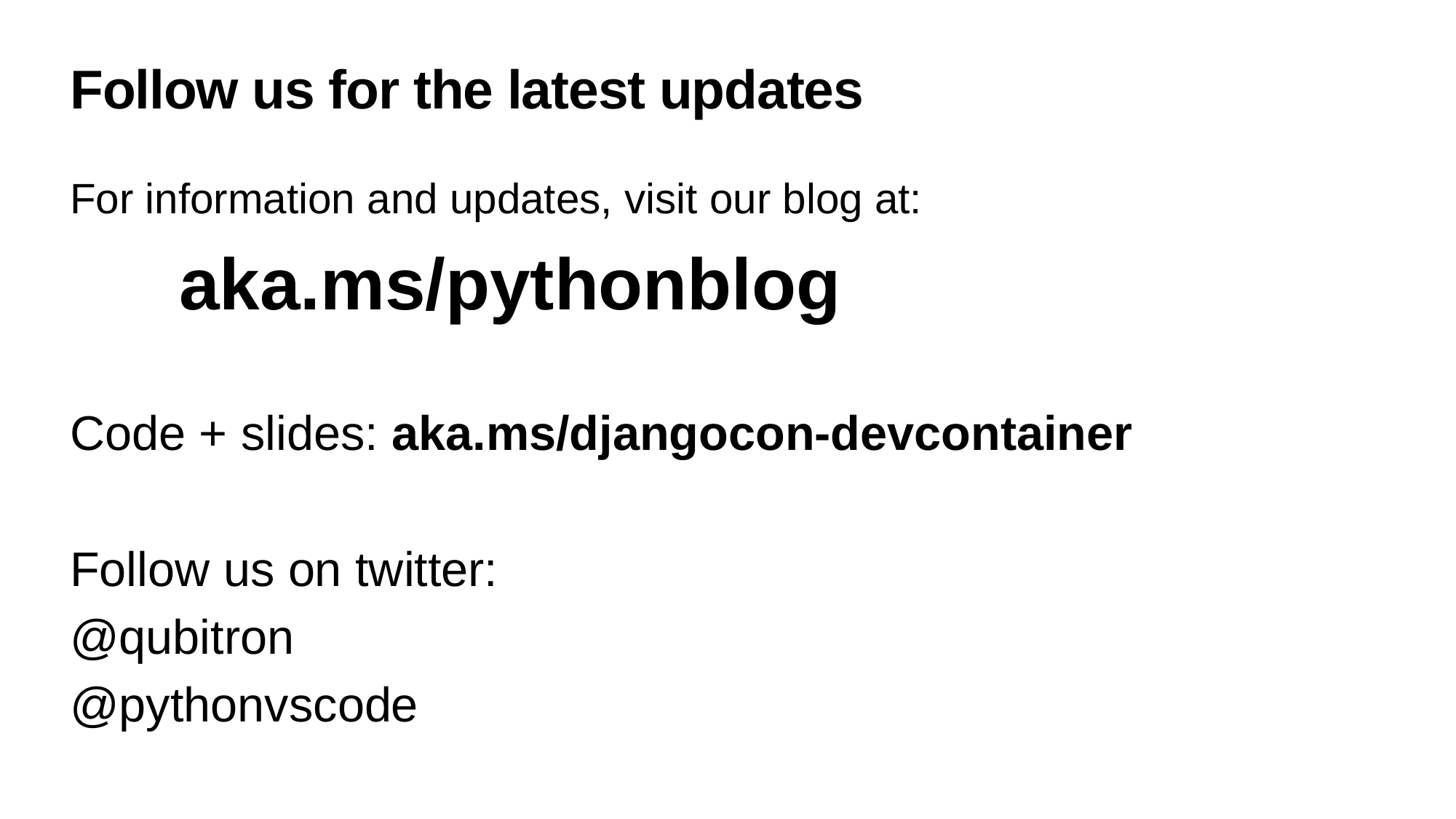

# Follow us for the latest updates
For information and updates, visit our blog at:
	aka.ms/pythonblog

Code + slides: aka.ms/djangocon-devcontainer

Follow us on twitter:
@qubitron
@pythonvscode